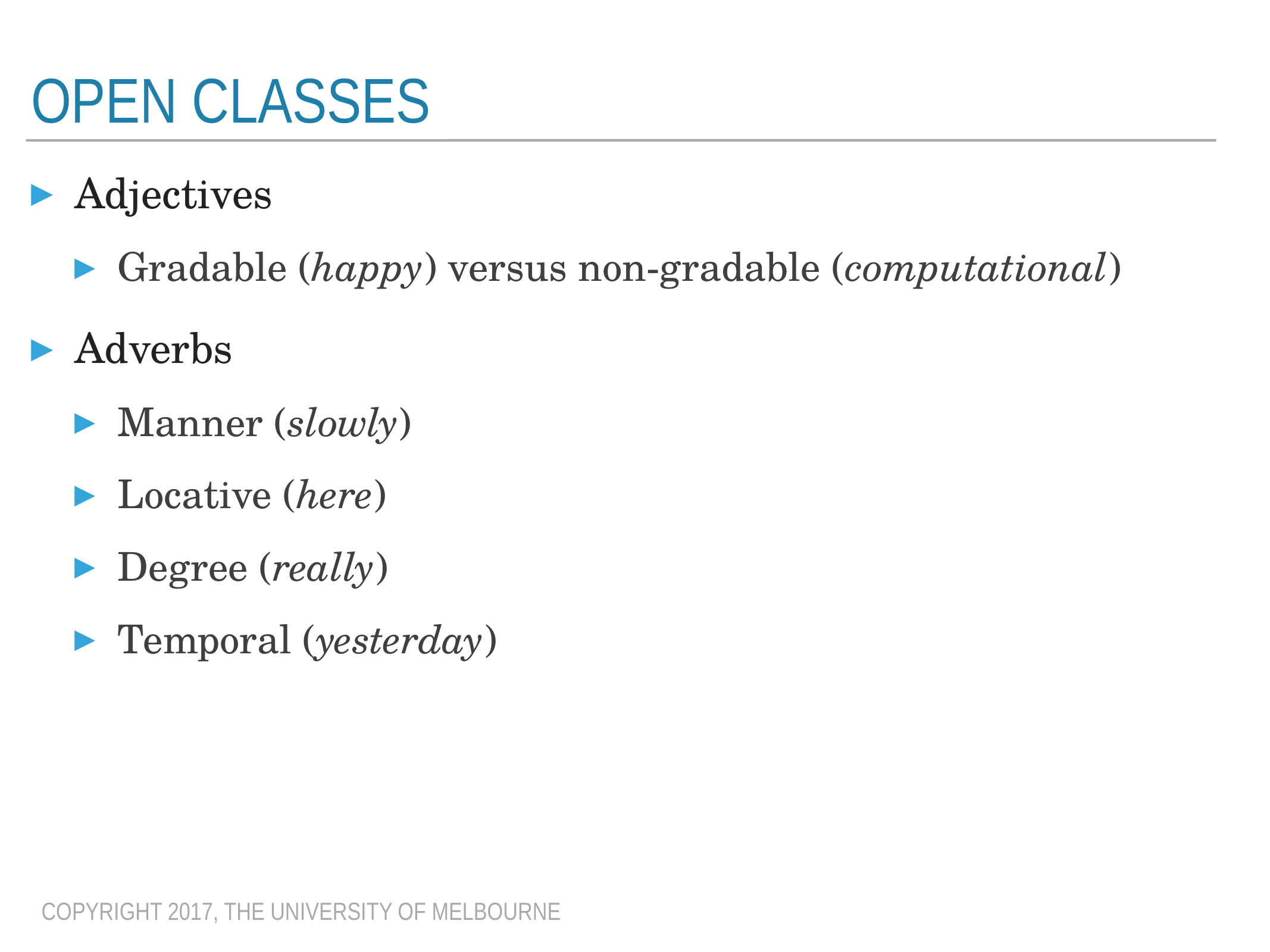

# Open classes
Adjectives
Gradable (happy) versus non-gradable (computational)
Adverbs
Manner (slowly)
Locative (here)
Degree (really)
Temporal (yesterday)